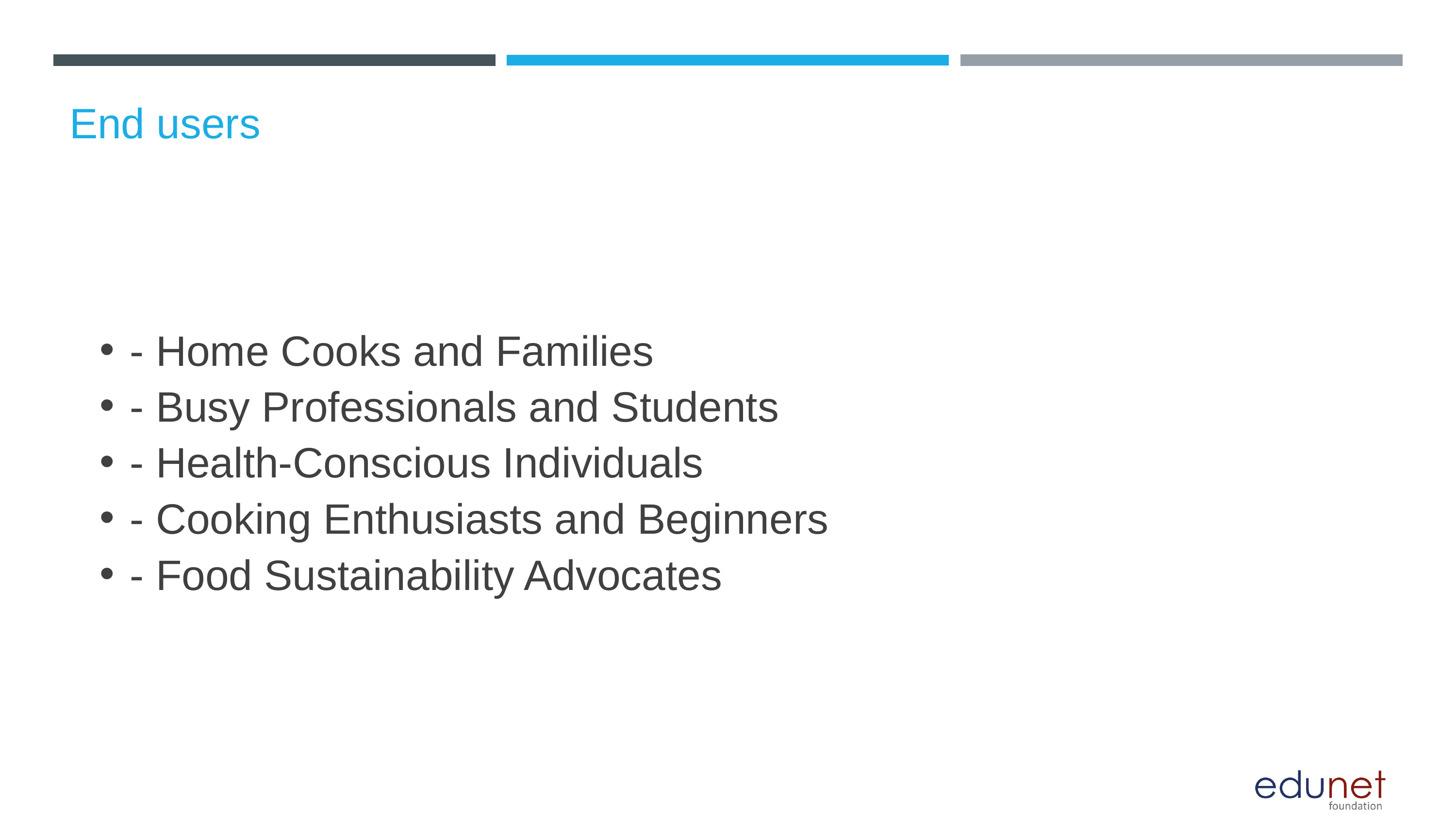

End users

- Home Cooks and Families
- Busy Professionals and Students
- Health-Conscious Individuals
- Cooking Enthusiasts and Beginners
- Food Sustainability Advocates